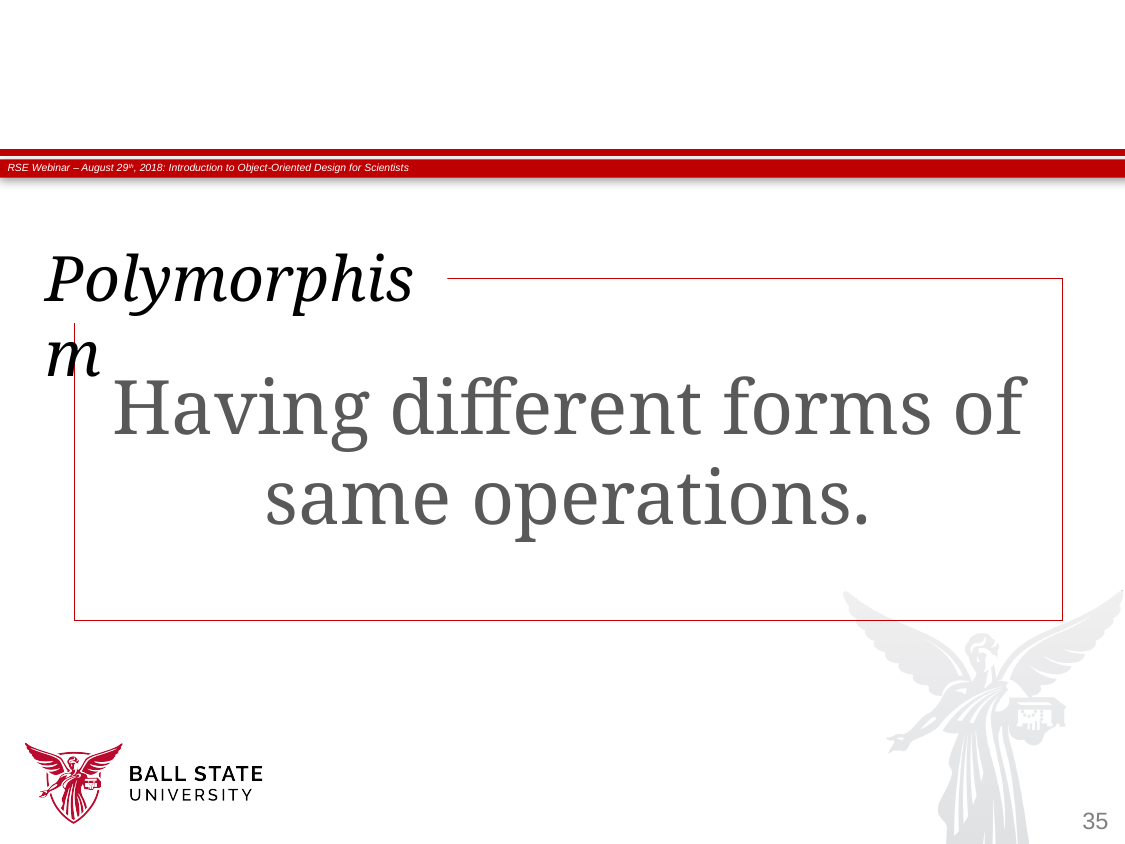

# Polymorphism
Having different forms of same operations.
35